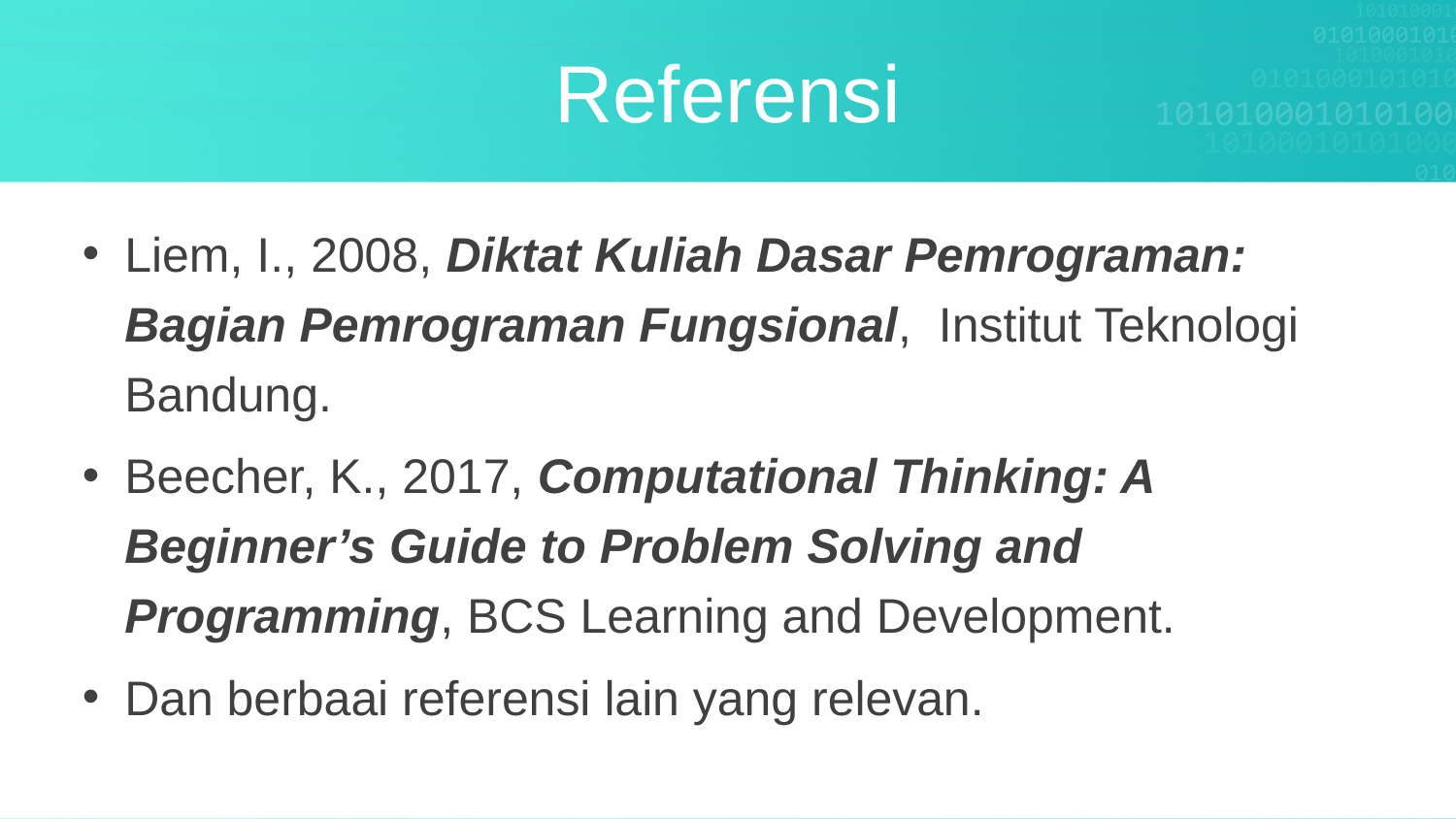

Referensi

Liem, I., 2008, Diktat Kuliah Dasar Pemrograman: Bagian Pemrograman Fungsional,  Institut Teknologi Bandung.
Beecher, K., 2017, Computational Thinking: A Beginner’s Guide to Problem Solving and Programming, BCS Learning and Development.
Dan berbaai referensi lain yang relevan.